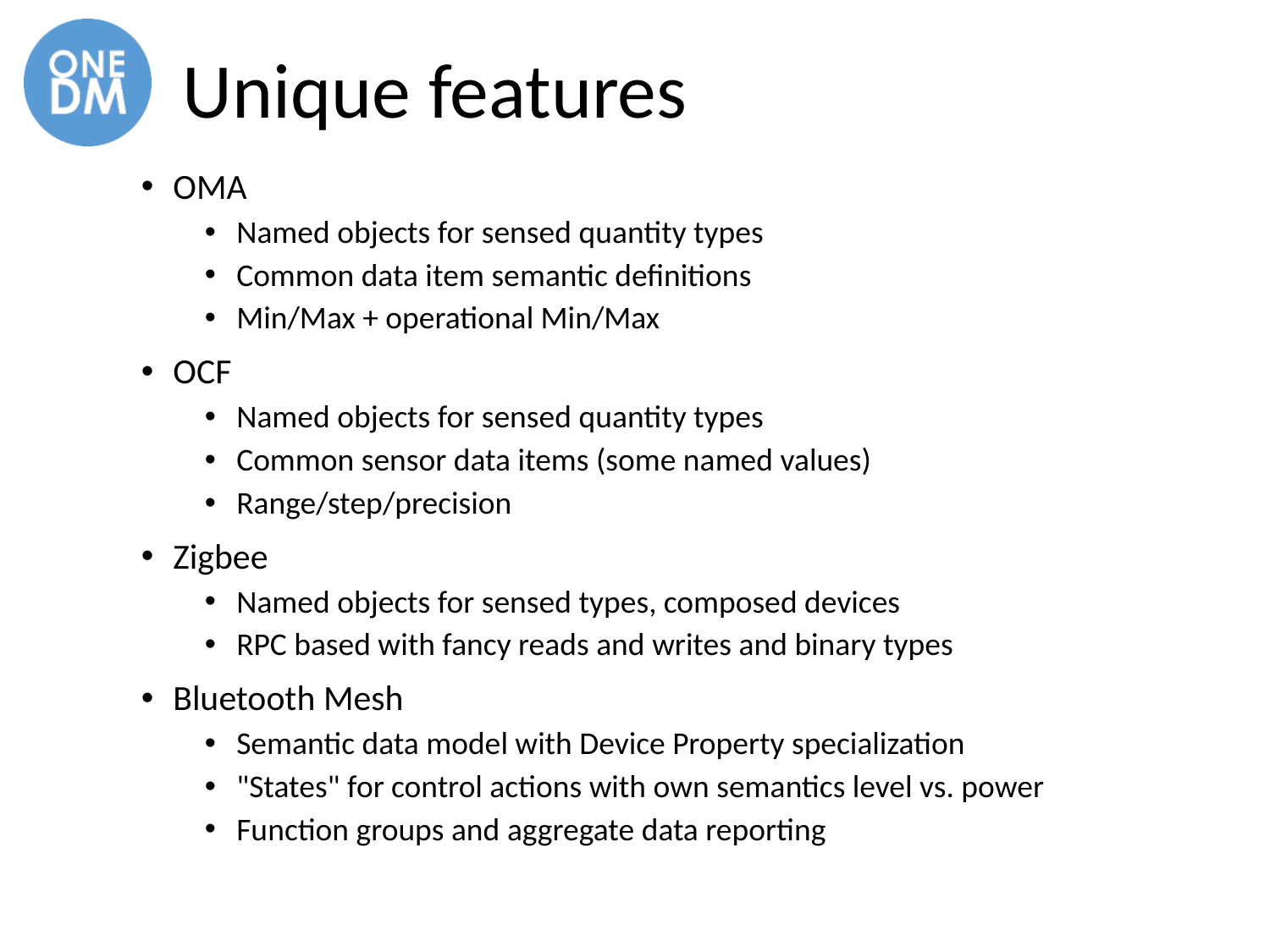

# Unique features
OMA
Named objects for sensed quantity types
Common data item semantic definitions
Min/Max + operational Min/Max
OCF
Named objects for sensed quantity types
Common sensor data items (some named values)
Range/step/precision
Zigbee
Named objects for sensed types, composed devices
RPC based with fancy reads and writes and binary types
Bluetooth Mesh
Semantic data model with Device Property specialization
"States" for control actions with own semantics level vs. power
Function groups and aggregate data reporting